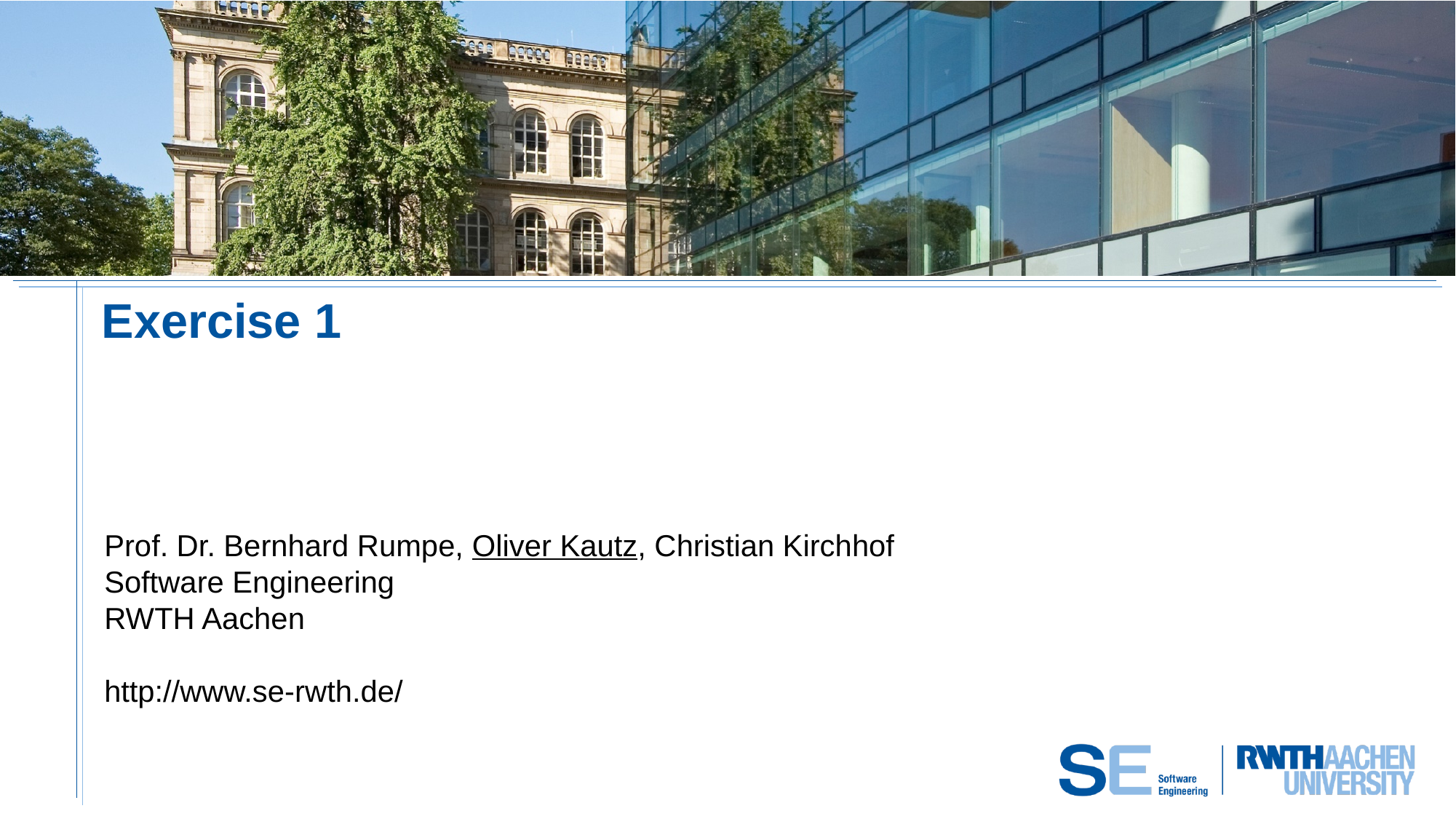

# Exercise 1
Prof. Dr. Bernhard Rumpe, Oliver Kautz, Christian Kirchhof
Software Engineering
RWTH Aachen

http://www.se-rwth.de/